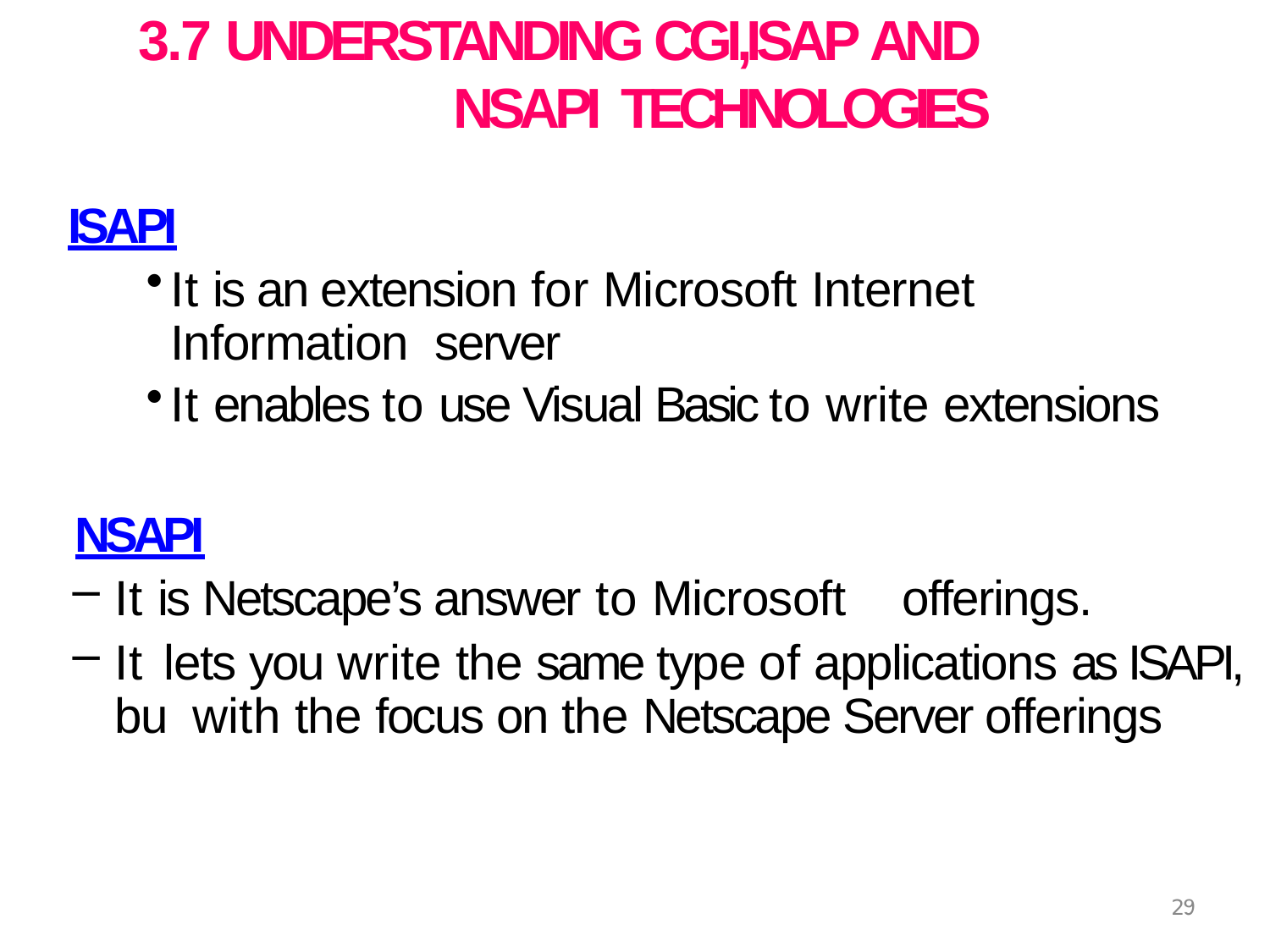

# 3.7 UNDERSTANDING CGI,ISAP AND NSAPI  TECHNOLOGIES
ISAPI
It is an extension for Microsoft Internet Information  server
It enables to use Visual Basic to write extensions

NSAPI
It is Netscape’s answer to Microsoft	offerings.
It	lets you write the same type of applications as ISAPI, bu  with the focus on the Netscape Server offerings
29